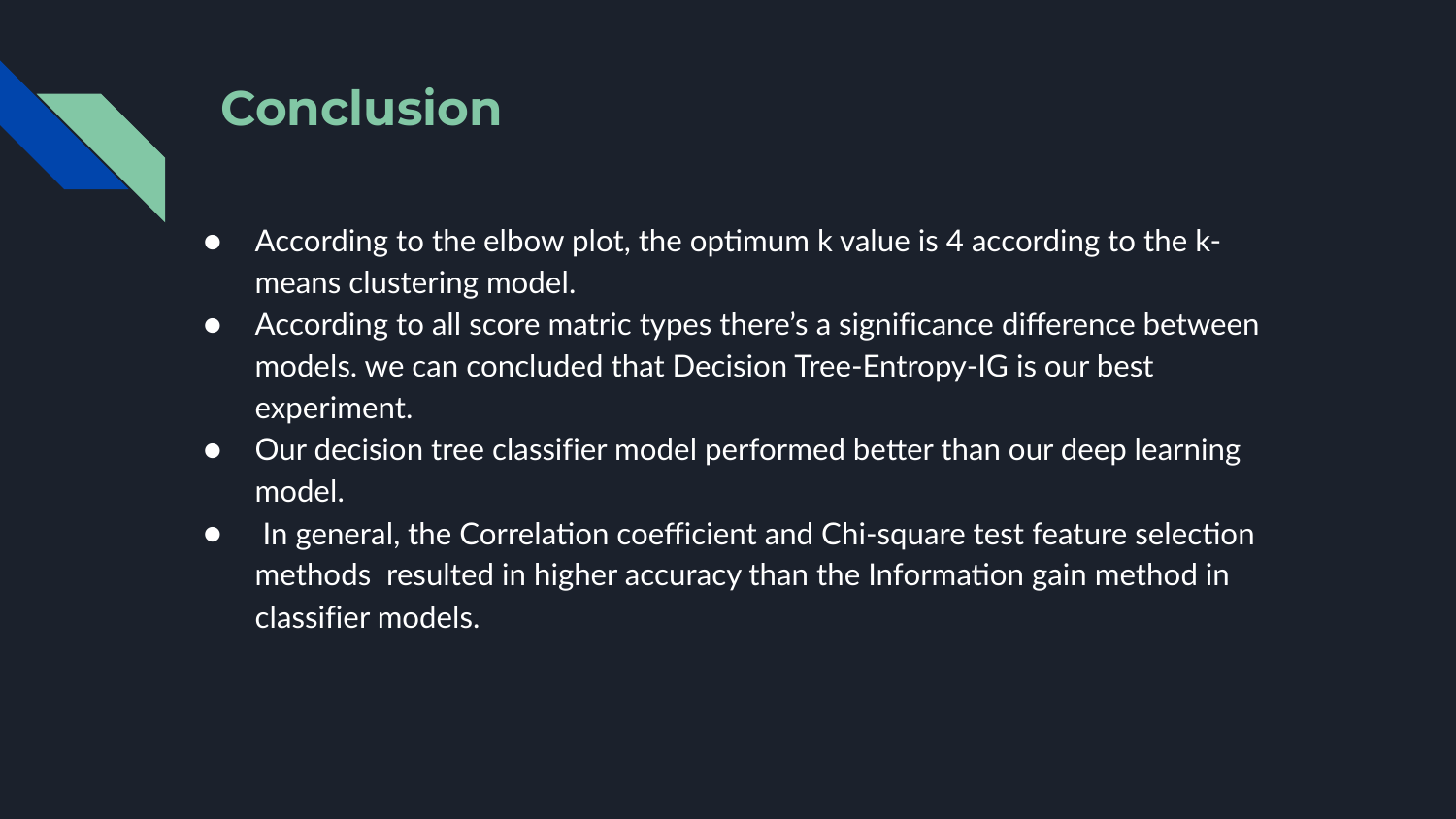

# Conclusion
According to the elbow plot, the optimum k value is 4 according to the k-means clustering model.
According to all score matric types there’s a significance difference between models. we can concluded that Decision Tree-Entropy-IG is our best experiment.
Our decision tree classifier model performed better than our deep learning model.
 In general, the Correlation coefficient and Chi-square test feature selection methods  resulted in higher accuracy than the Information gain method in classifier models.